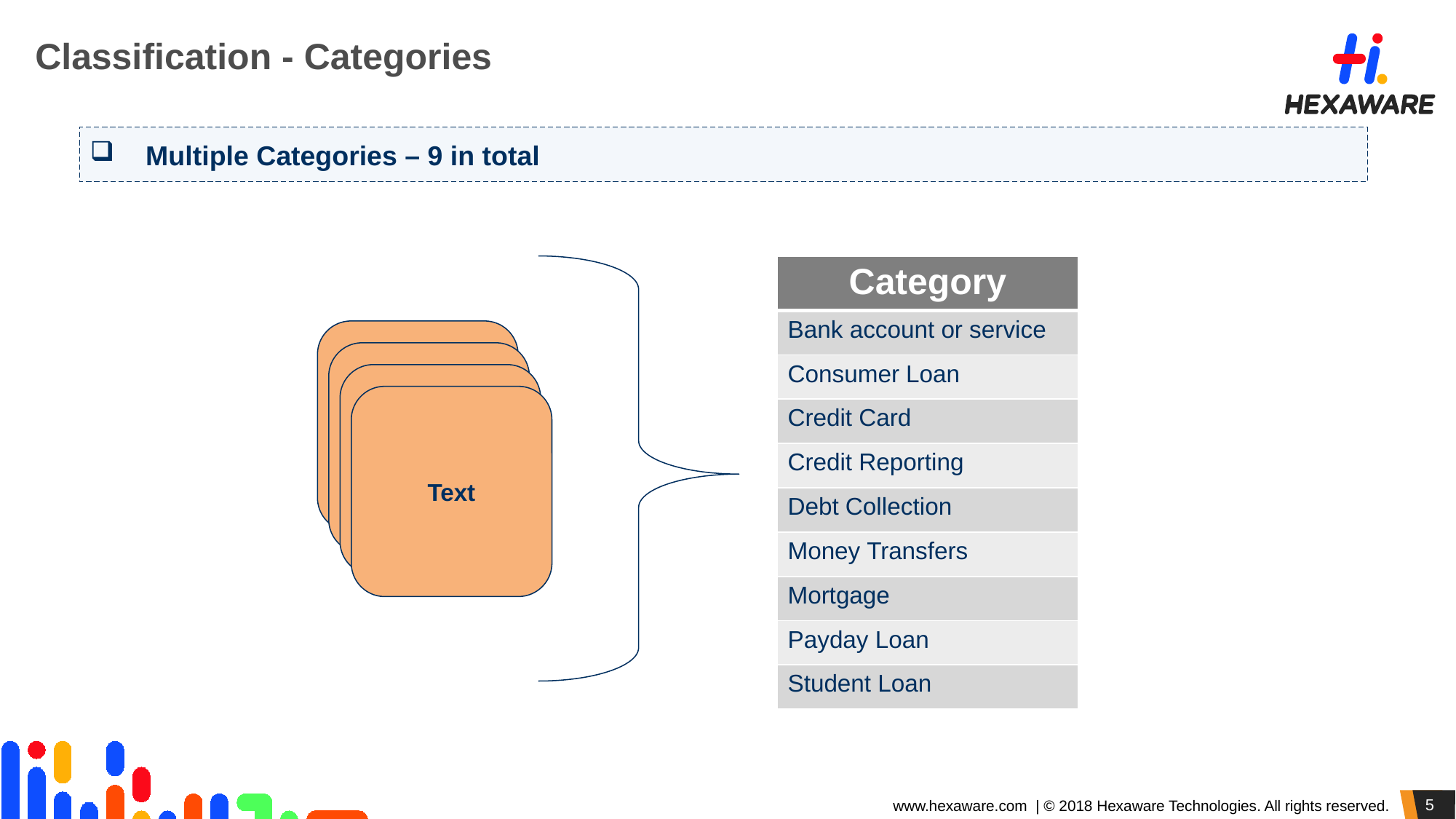

Classification - Categories
Multiple Categories – 9 in total
| Category |
| --- |
| Bank account or service |
| Consumer Loan |
| Credit Card |
| Credit Reporting |
| Debt Collection |
| Money Transfers |
| Mortgage |
| Payday Loan |
| Student Loan |

emails
emails
emails
Text